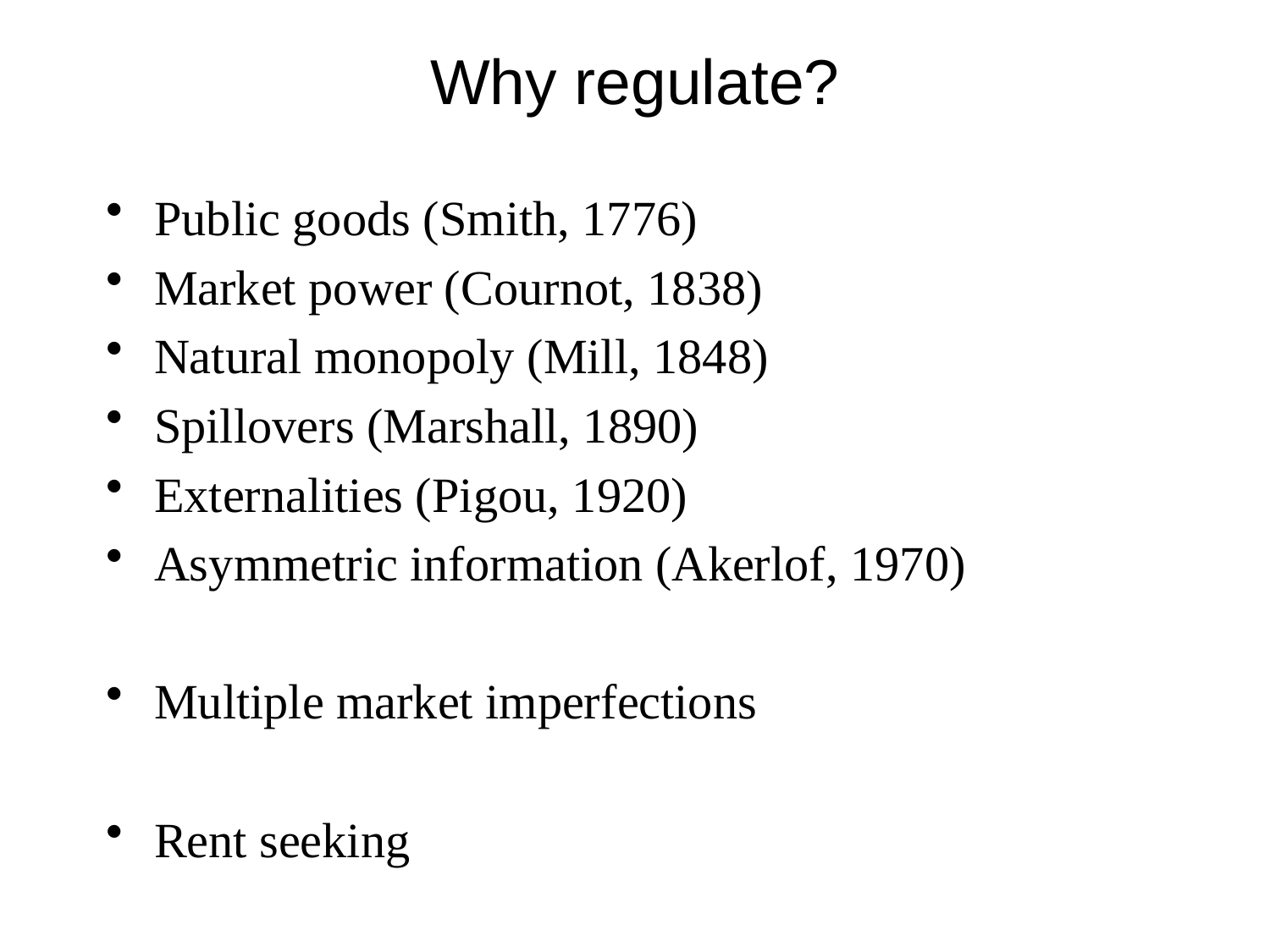

# Why regulate?
Public goods (Smith, 1776)
Market power (Cournot, 1838)
Natural monopoly (Mill, 1848)
Spillovers (Marshall, 1890)
Externalities (Pigou, 1920)
Asymmetric information (Akerlof, 1970)

Multiple market imperfections

Rent seeking